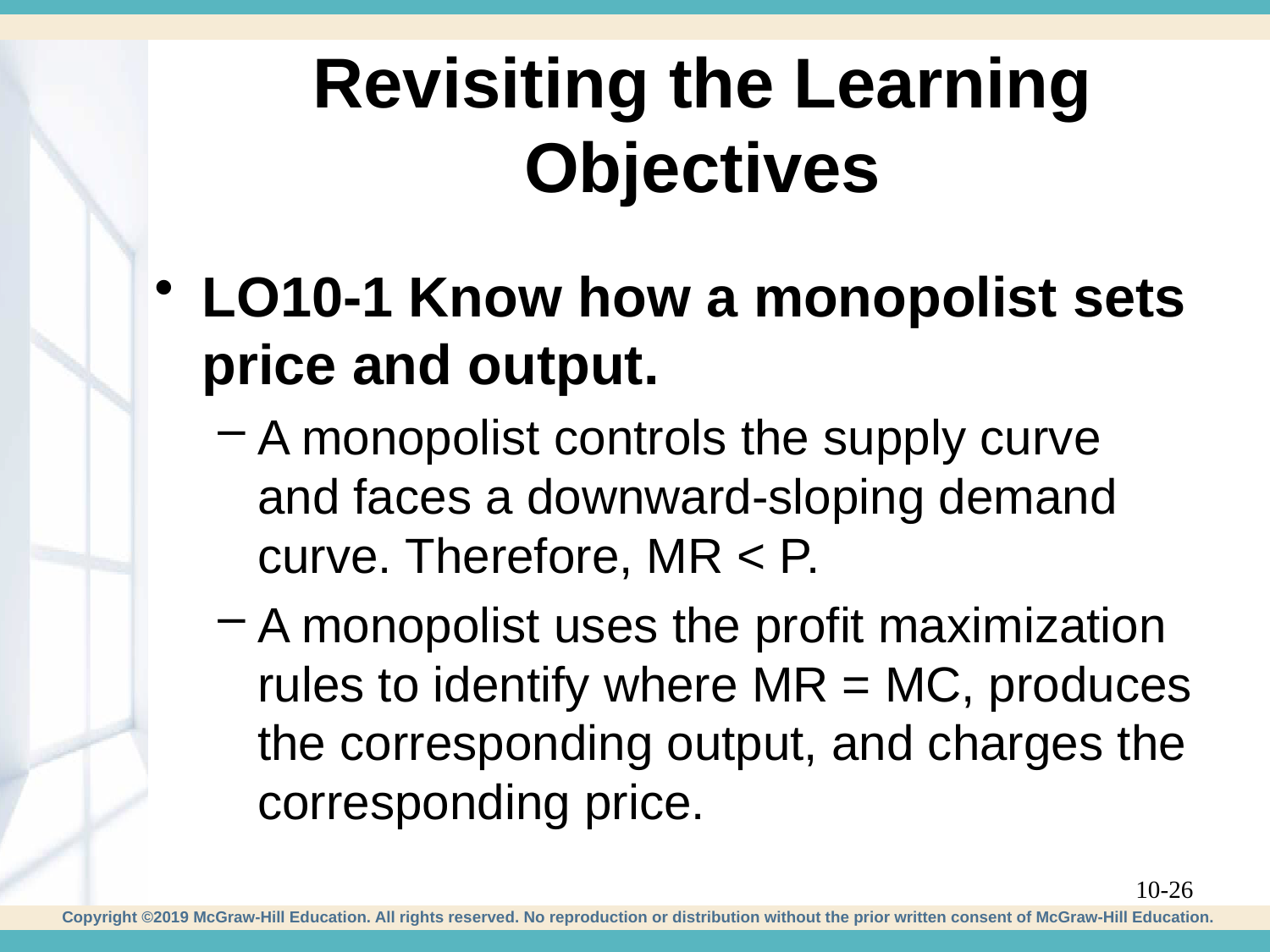

# Revisiting the Learning Objectives
LO10-1 Know how a monopolist sets price and output.
A monopolist controls the supply curve and faces a downward-sloping demand curve. Therefore, MR < P.
A monopolist uses the profit maximization rules to identify where MR = MC, produces the corresponding output, and charges the corresponding price.
10-26